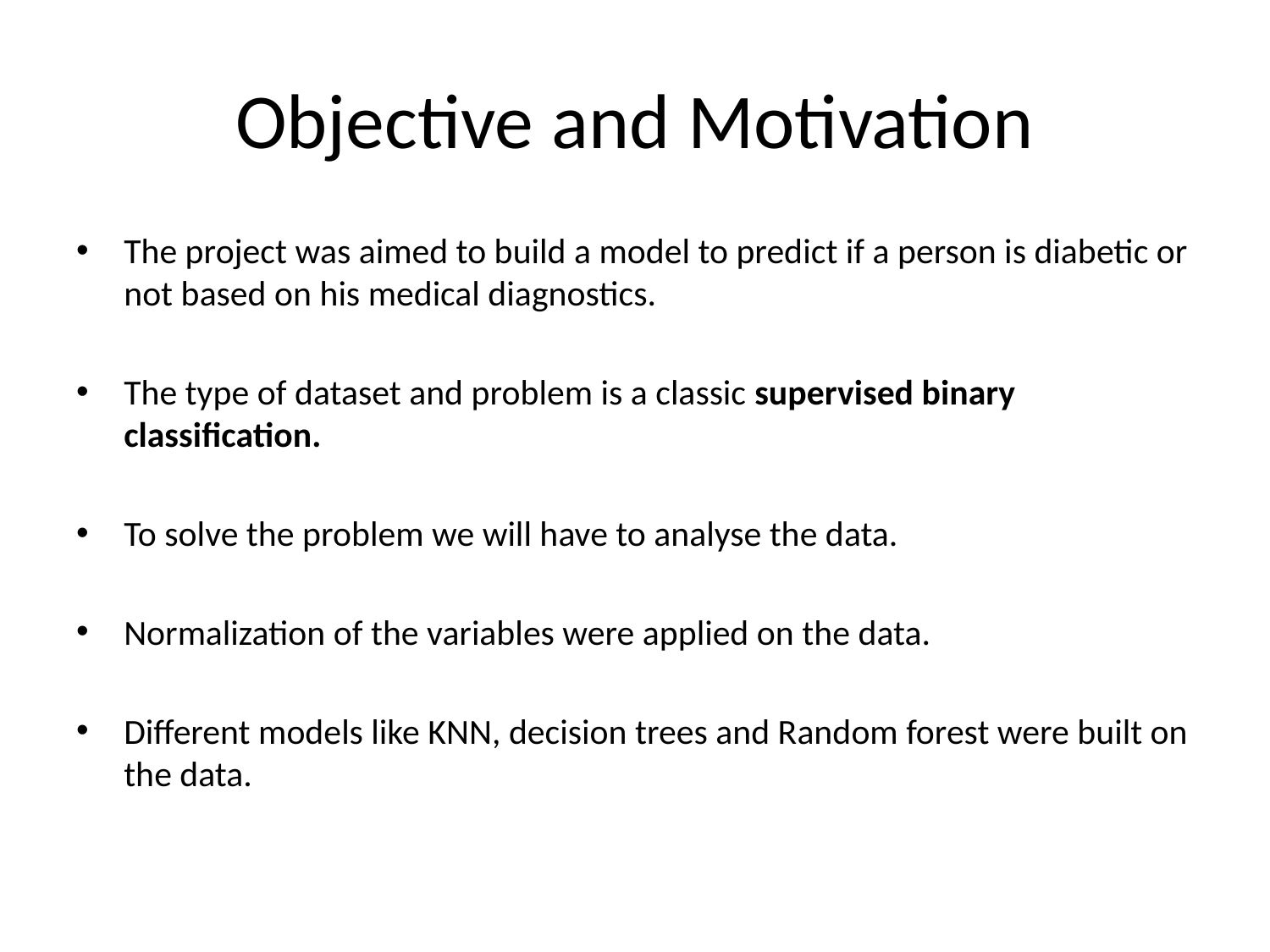

# Objective and Motivation
The project was aimed to build a model to predict if a person is diabetic or not based on his medical diagnostics.

The type of dataset and problem is a classic supervised binary classification.

To solve the problem we will have to analyse the data.

Normalization of the variables were applied on the data.

Different models like KNN, decision trees and Random forest were built on the data.